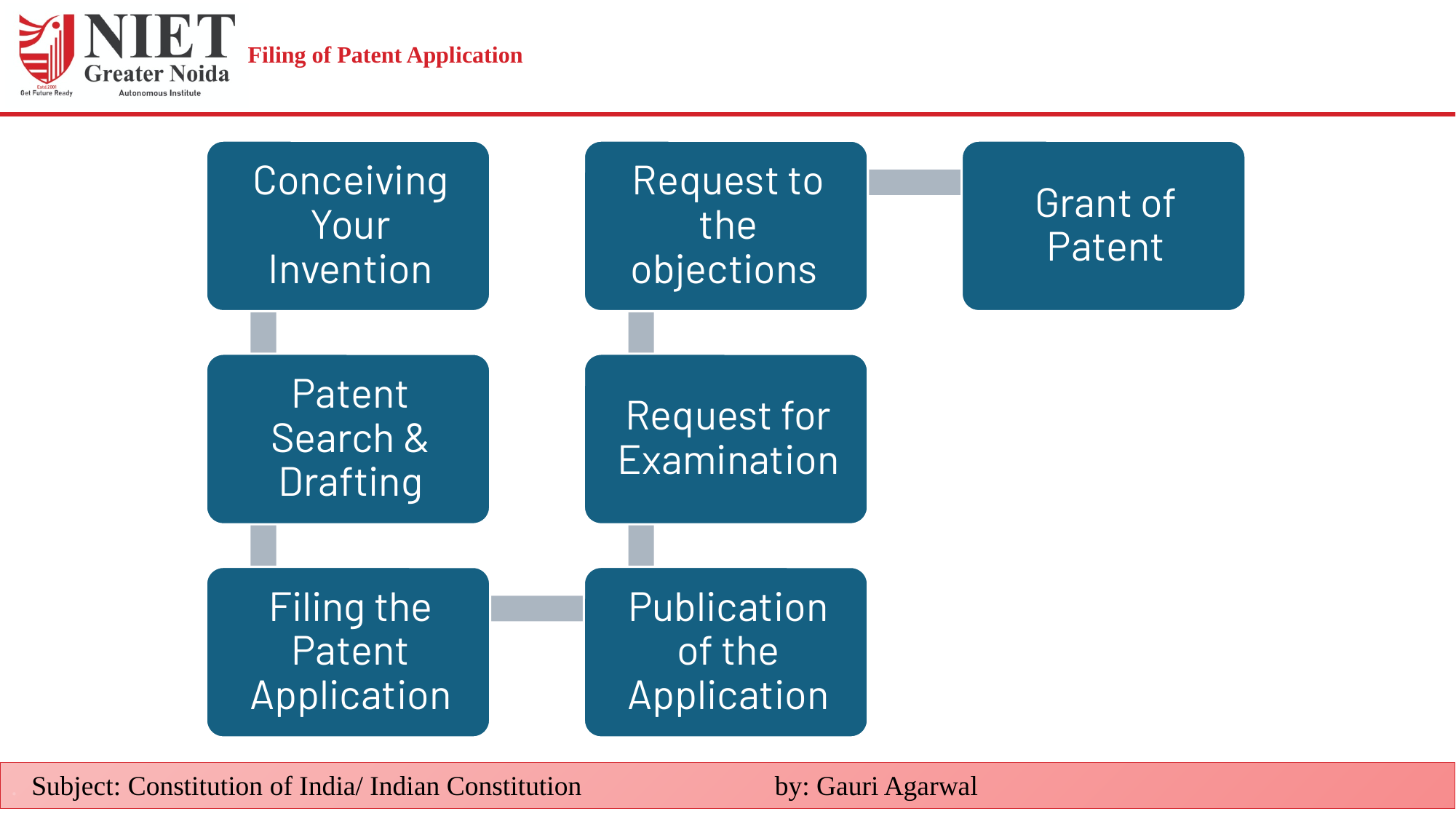

# Filing of Patent Application
Conceiving Your Invention
Patent Search & Drafting
Filing the Patent Application
Publication of the Application
Request for Examination
Request to the objections
Grant of Patent